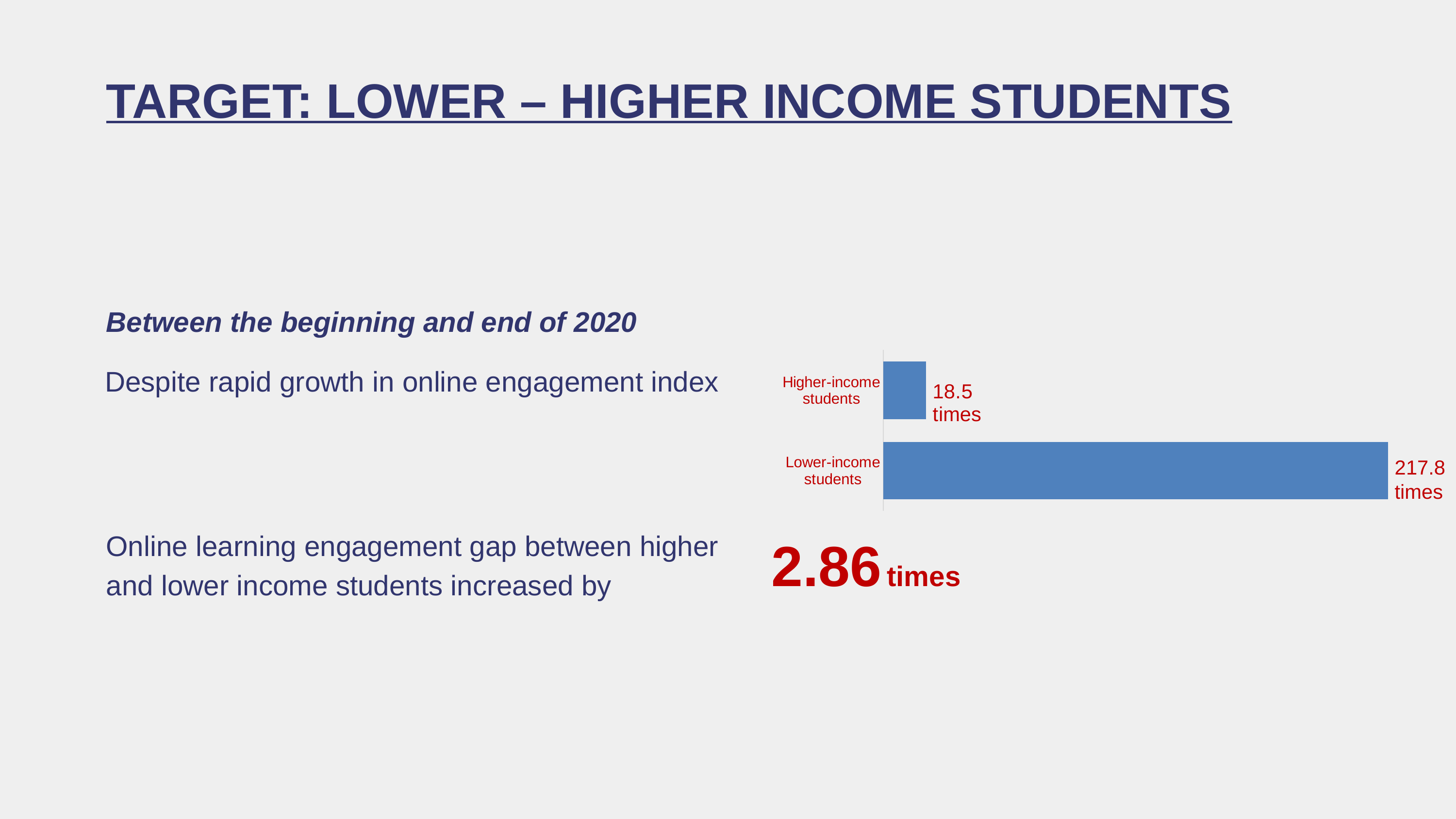

TARGET: LOWER – HIGHER INCOME STUDENTS
Between the beginning and end of 2020

### Chart

| Category | Series 1 |
|---|---|
| Lower-income students | 217.8 |
| Higher-income students | 18.5 |
Despite rapid growth in online engagement index
217.8 times
Online learning engagement gap between higher and lower income students increased by
2.86 times